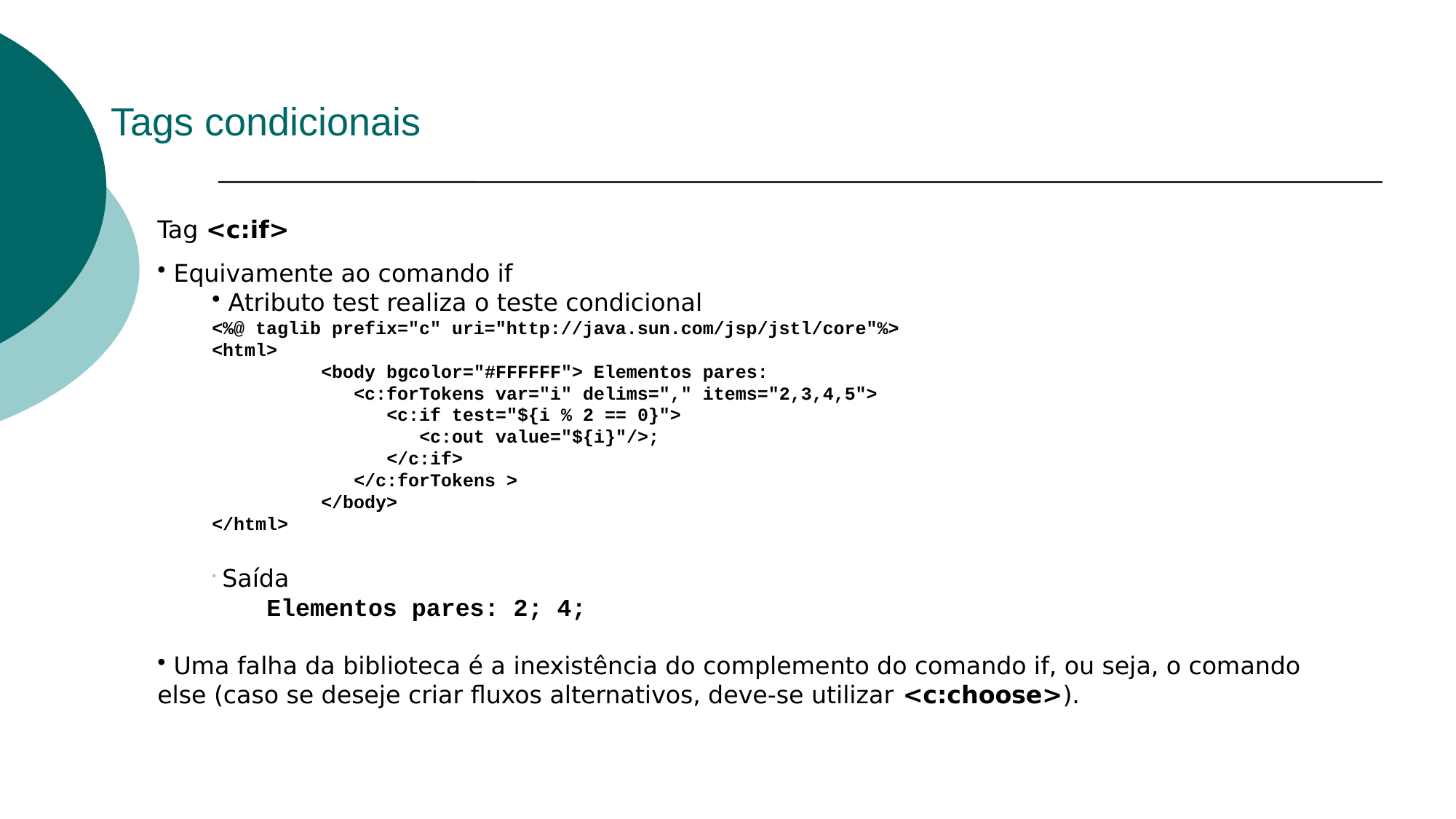

# Tags condicionais
Tag <c:if>

 Equivamente ao comando if
 Atributo test realiza o teste condicional
<%@ taglib prefix="c" uri="http://java.sun.com/jsp/jstl/core"%>
<html>
	<body bgcolor="#FFFFFF"> Elementos pares:
	   <c:forTokens var="i" delims="," items="2,3,4,5">
	      <c:if test="${i % 2 == 0}">
	         <c:out value="${i}"/>;
	      </c:if>
	   </c:forTokens >
	</body>
</html>

 Saída
Elementos pares: 2; 4;

 Uma falha da biblioteca é a inexistência do complemento do comando if, ou seja, o comando else (caso se deseje criar fluxos alternativos, deve-se utilizar <c:choose>).